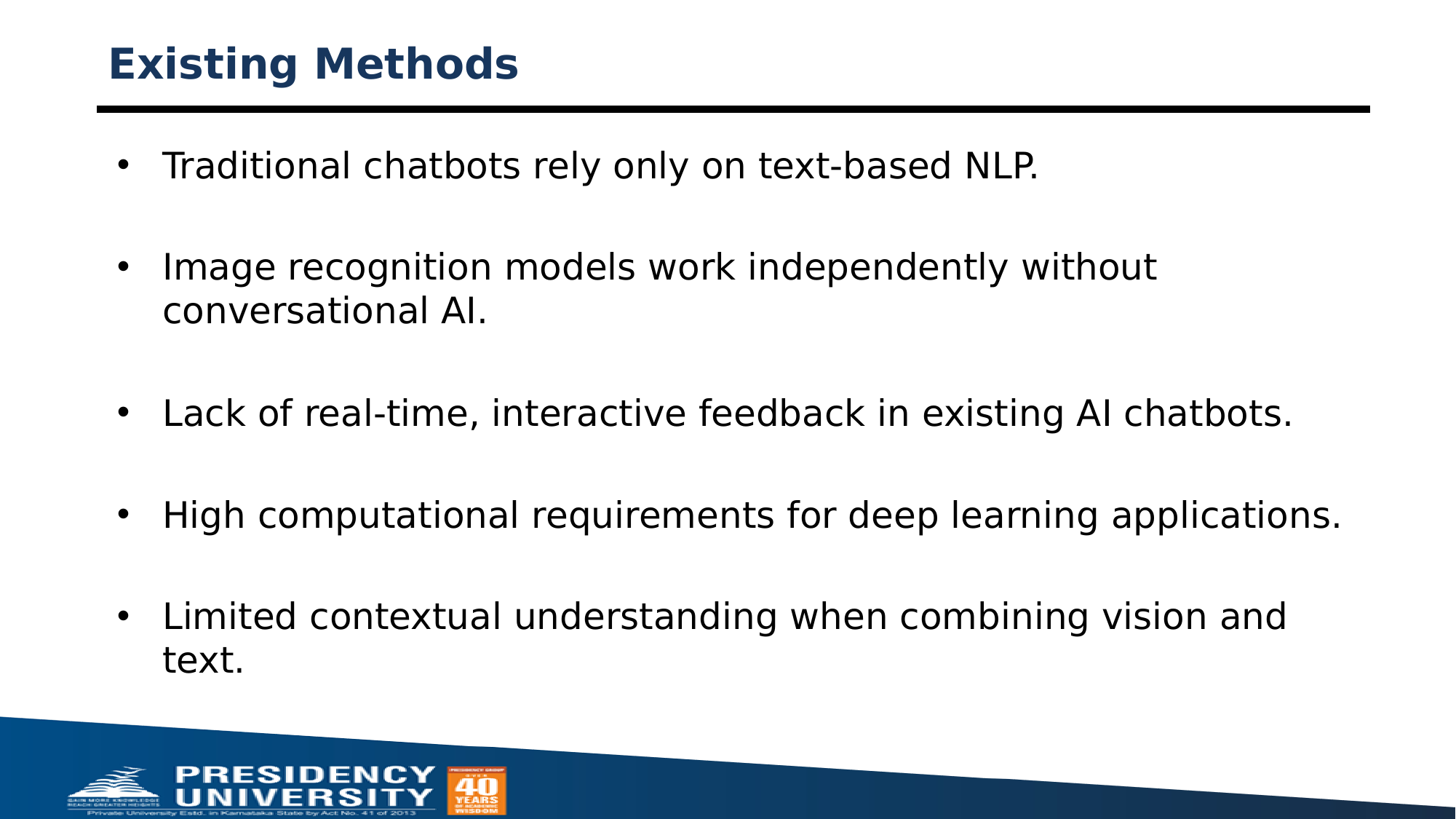

# Existing Methods
Traditional chatbots rely only on text-based NLP.

Image recognition models work independently without conversational AI.

Lack of real-time, interactive feedback in existing AI chatbots.

High computational requirements for deep learning applications.

Limited contextual understanding when combining vision and text.